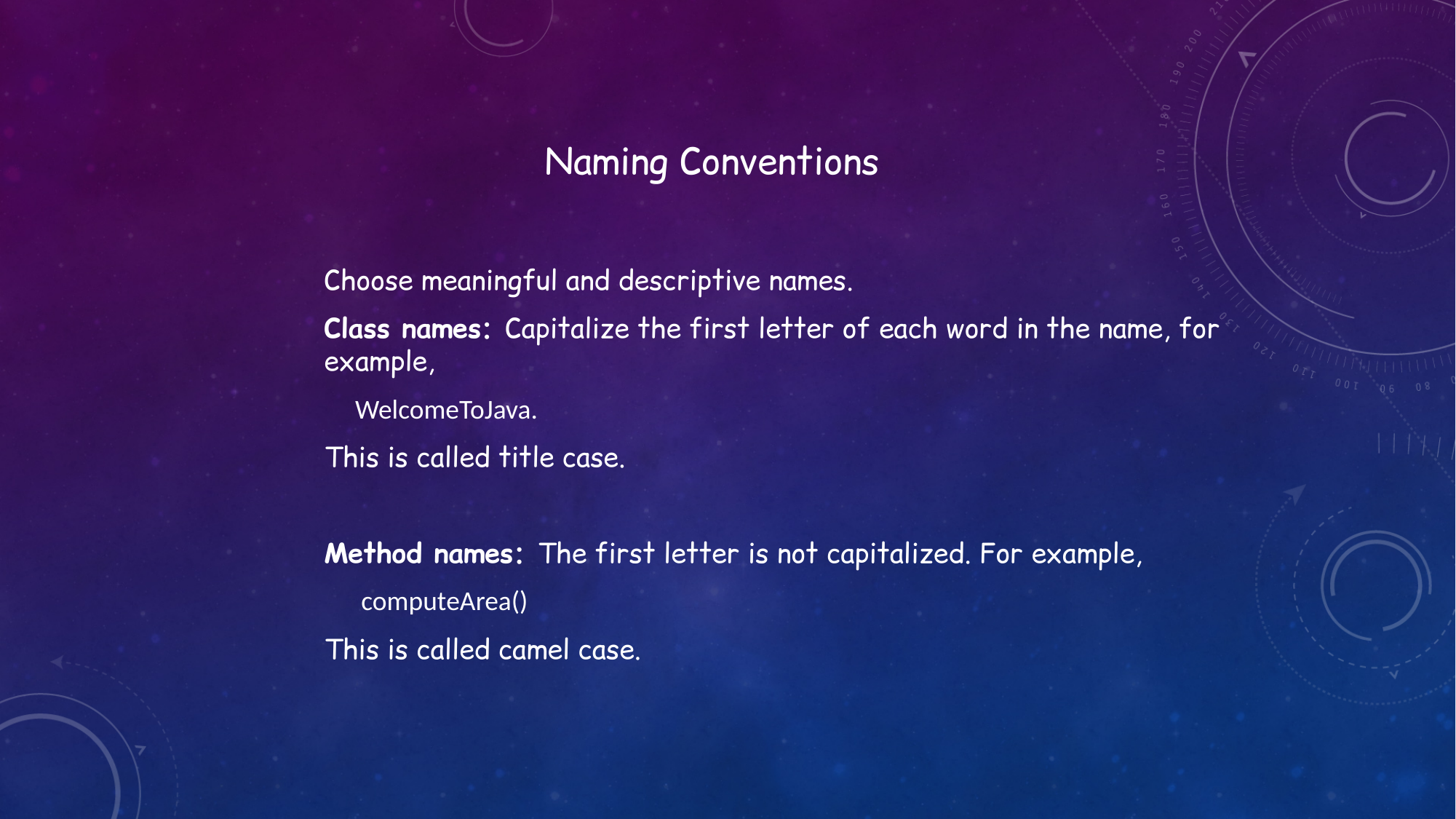

Naming Conventions
Choose meaningful and descriptive names.
Class names: Capitalize the first letter of each word in the name, for example,
     WelcomeToJava.
This is called title case.

Method names: The first letter is not capitalized. For example,
      computeArea()
This is called camel case.